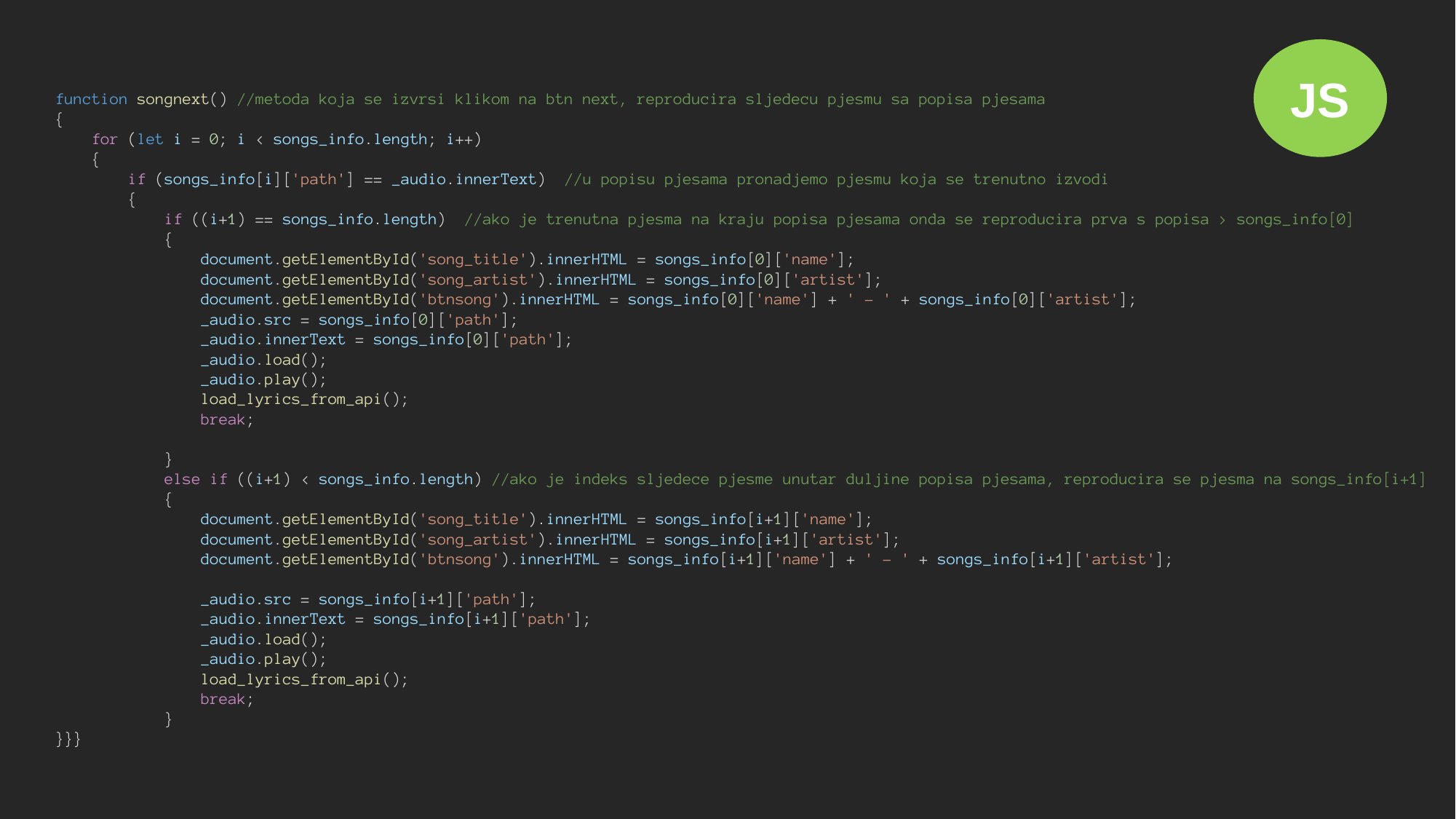

JS
function songnext() //metoda koja se izvrsi klikom na btn next, reproducira sljedecu pjesmu sa popisa pjesama
{
    for (let i = 0; i < songs_info.length; i++)
    {
        if (songs_info[i]['path'] == _audio.innerText)  //u popisu pjesama pronadjemo pjesmu koja se trenutno izvodi
        {
            if ((i+1) == songs_info.length)  //ako je trenutna pjesma na kraju popisa pjesama onda se reproducira prva s popisa > songs_info[0]
            {
                document.getElementById('song_title').innerHTML = songs_info[0]['name'];
                document.getElementById('song_artist').innerHTML = songs_info[0]['artist'];
                document.getElementById('btnsong').innerHTML = songs_info[0]['name'] + ' - ' + songs_info[0]['artist'];
                _audio.src = songs_info[0]['path'];
                _audio.innerText = songs_info[0]['path'];
                _audio.load();
                _audio.play();
                load_lyrics_from_api();
                break;

            }
            else if ((i+1) < songs_info.length) //ako je indeks sljedece pjesme unutar duljine popisa pjesama, reproducira se pjesma na songs_info[i+1]
            {
                document.getElementById('song_title').innerHTML = songs_info[i+1]['name'];
                document.getElementById('song_artist').innerHTML = songs_info[i+1]['artist'];
                document.getElementById('btnsong').innerHTML = songs_info[i+1]['name'] + ' - ' + songs_info[i+1]['artist'];
                _audio.src = songs_info[i+1]['path'];
                _audio.innerText = songs_info[i+1]['path'];
                _audio.load();
                _audio.play();
                load_lyrics_from_api();
                break;
            }
}}}